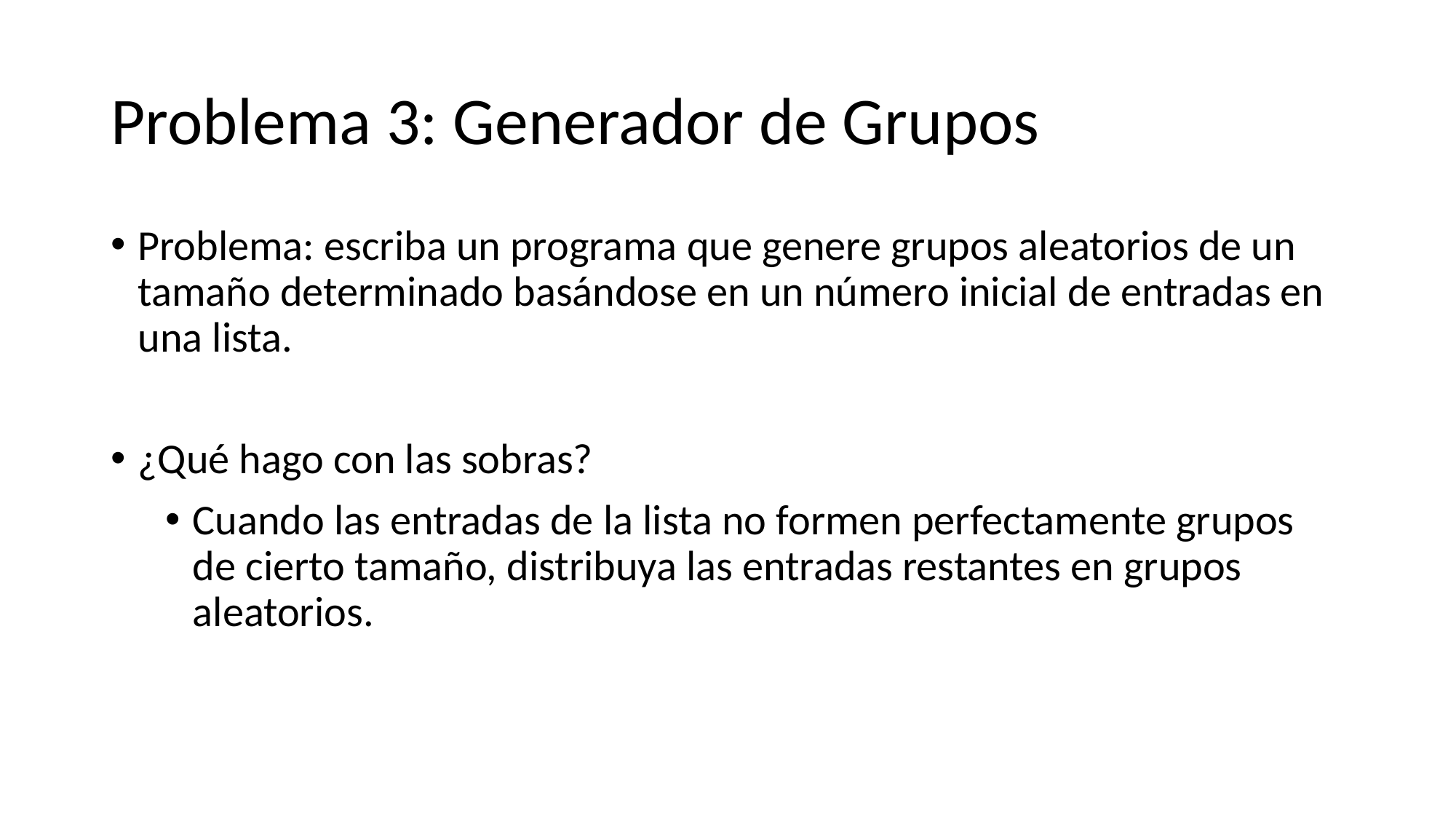

# Problema 3: Generador de Grupos
Problema: escriba un programa que genere grupos aleatorios de un tamaño determinado basándose en un número inicial de entradas en una lista.

¿Qué hago con las sobras?
Cuando las entradas de la lista no formen perfectamente grupos de cierto tamaño, distribuya las entradas restantes en grupos aleatorios.